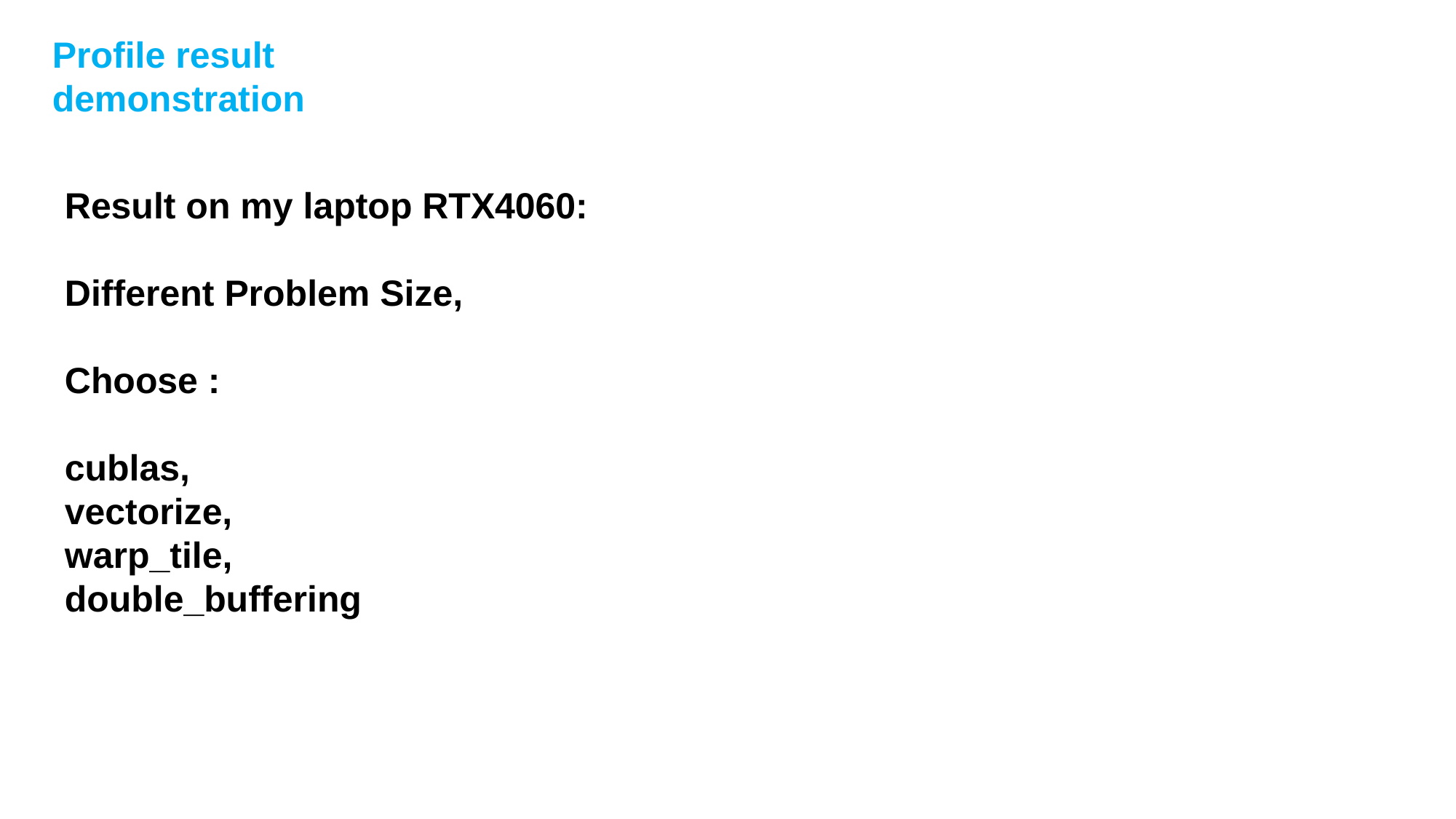

Profile result demonstration
Result on my laptop RTX4060:

Different Problem Size,

Choose :

cublas,
vectorize,
warp_tile,
double_buffering